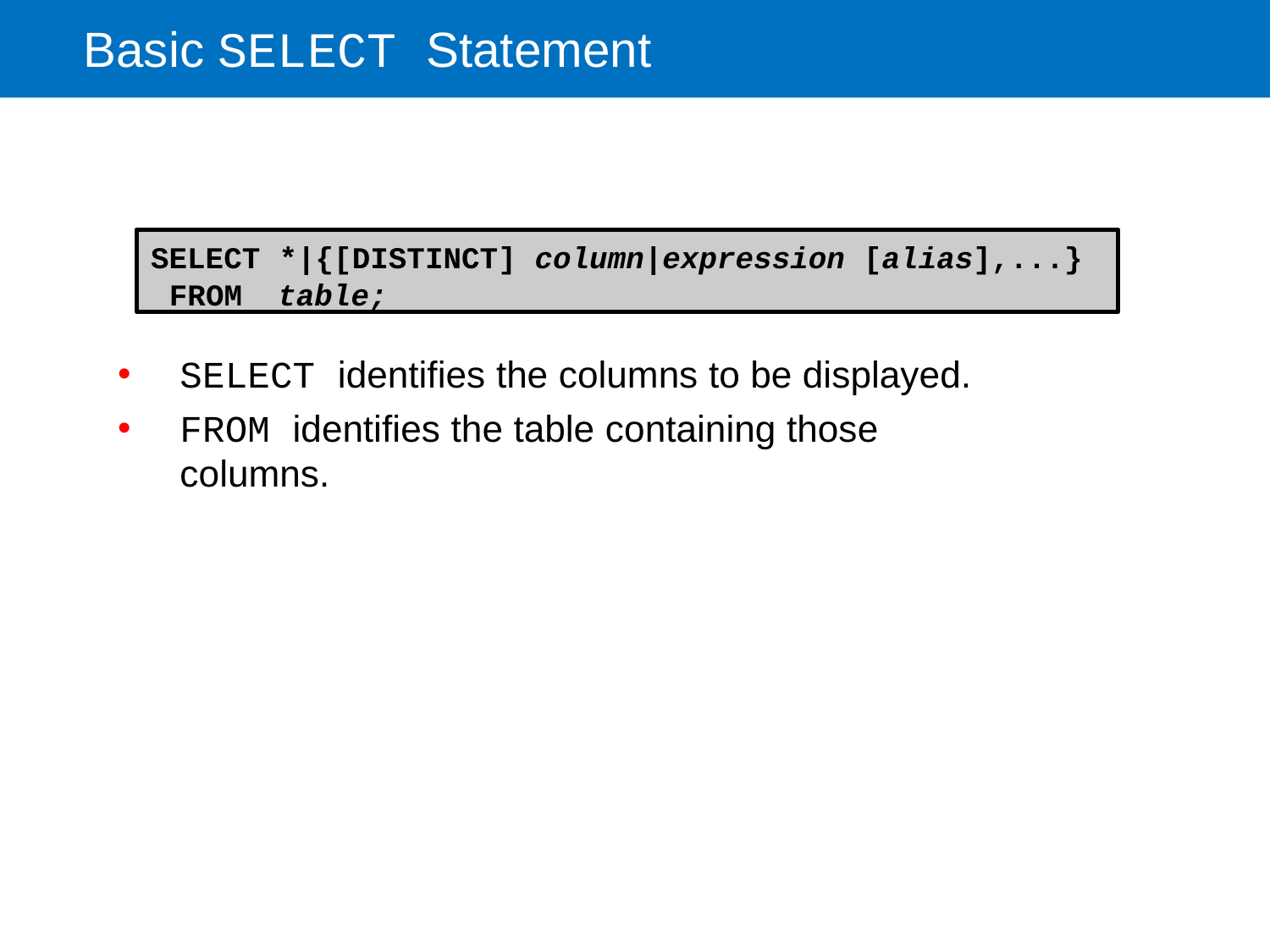

# Basic SELECT Statement
SELECT *|{[DISTINCT] column|expression [alias],...}  FROM	table;
SELECT identifies the columns to be displayed.
FROM identifies the table containing those columns.